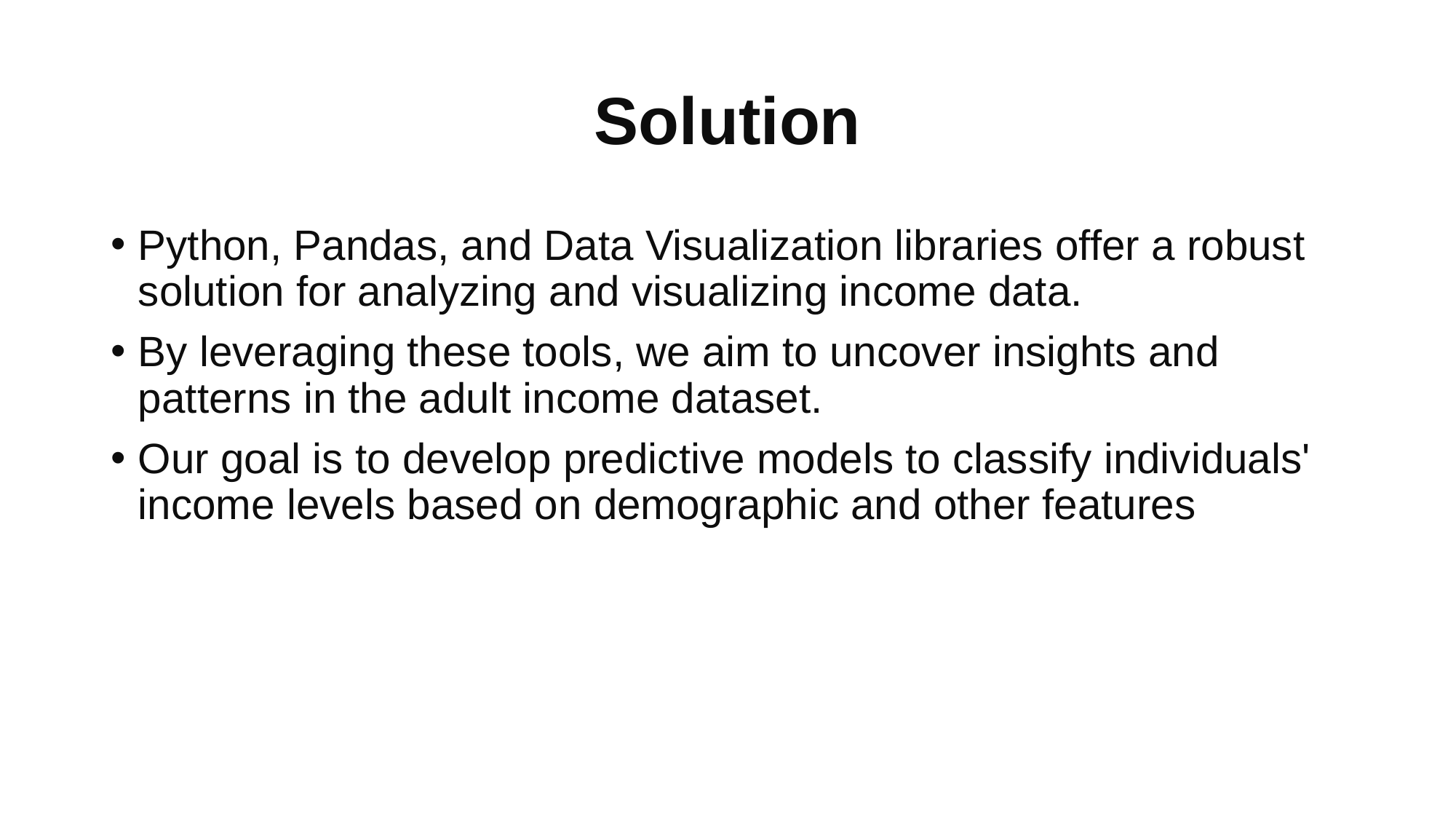

# Solution
Python, Pandas, and Data Visualization libraries offer a robust solution for analyzing and visualizing income data.
By leveraging these tools, we aim to uncover insights and patterns in the adult income dataset.
Our goal is to develop predictive models to classify individuals' income levels based on demographic and other features